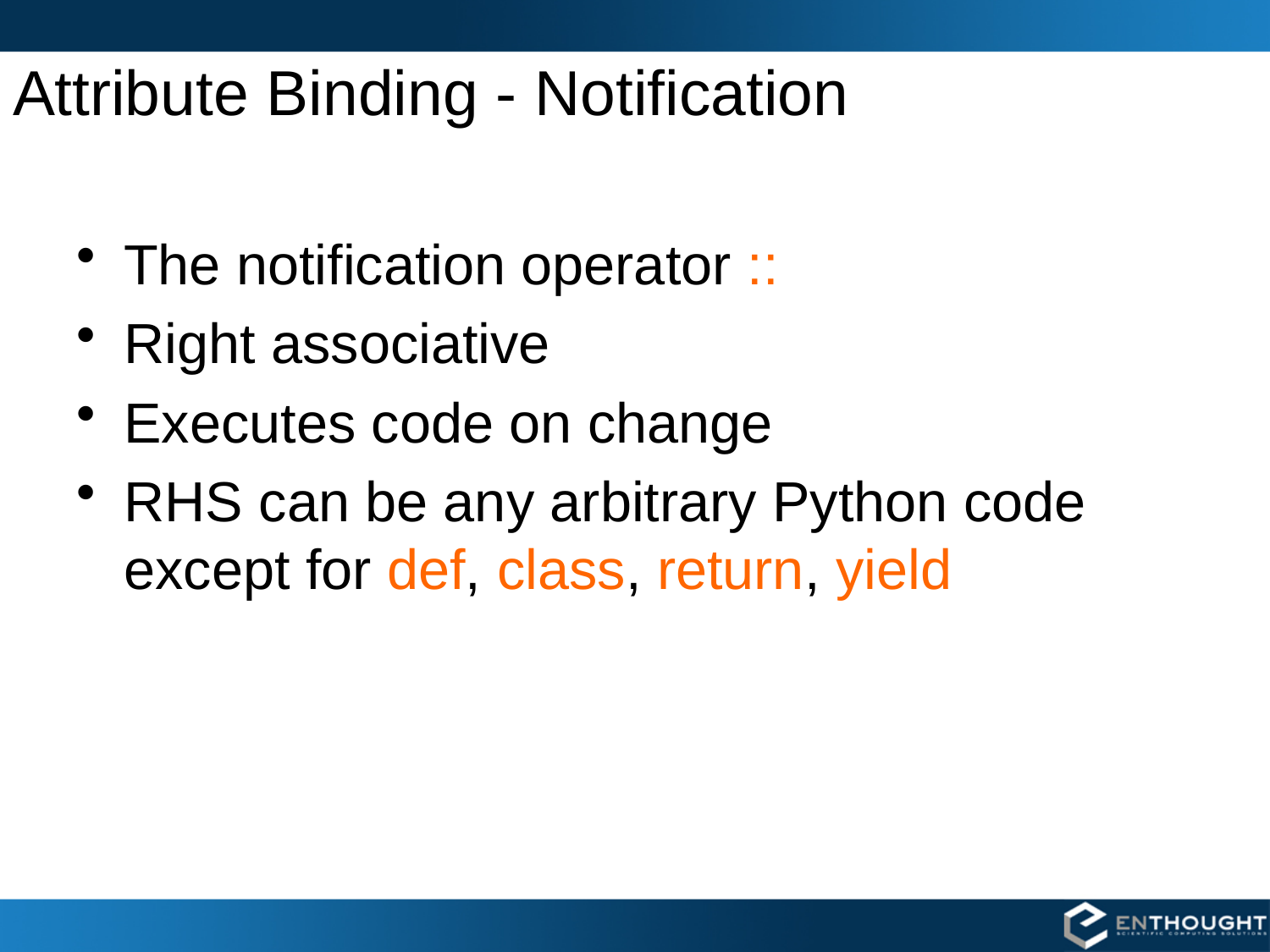

# Attribute Binding - Notification
The notification operator ::
Right associative
Executes code on change
RHS can be any arbitrary Python code except for def, class, return, yield